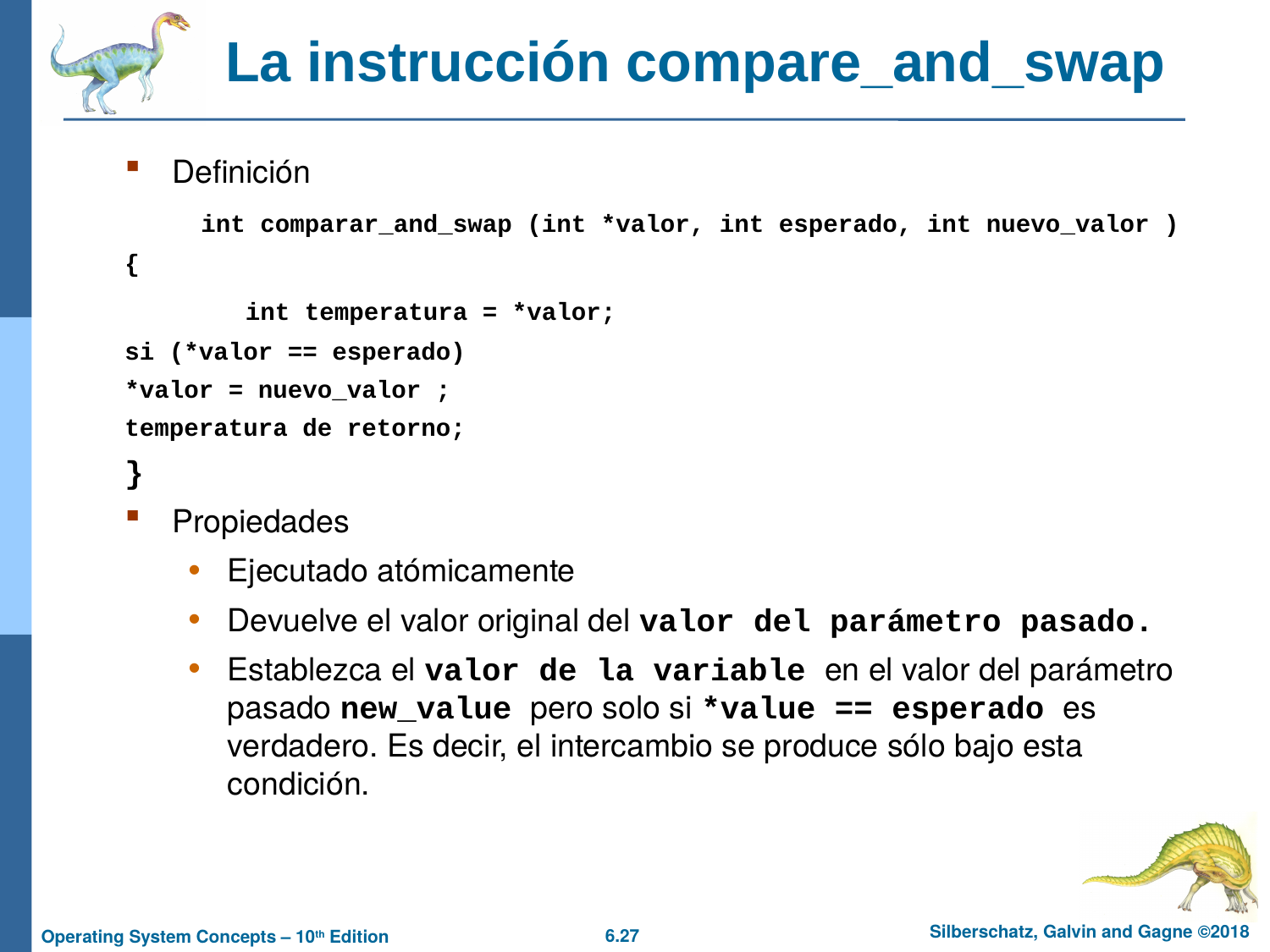

# La instrucción compare_and_swap
Definición
    int comparar_and_swap (int *valor, int esperado, int nuevo_valor )
{
       int temperatura = *valor;
si (*valor == esperado)
*valor = nuevo_valor ;
temperatura de retorno;
}
Propiedades
Ejecutado atómicamente
Devuelve el valor original del valor del parámetro pasado.
Establezca el valor de la variable en el valor del parámetro pasado new_value pero solo si *value == esperado es verdadero. Es decir, el intercambio se produce sólo bajo esta condición.